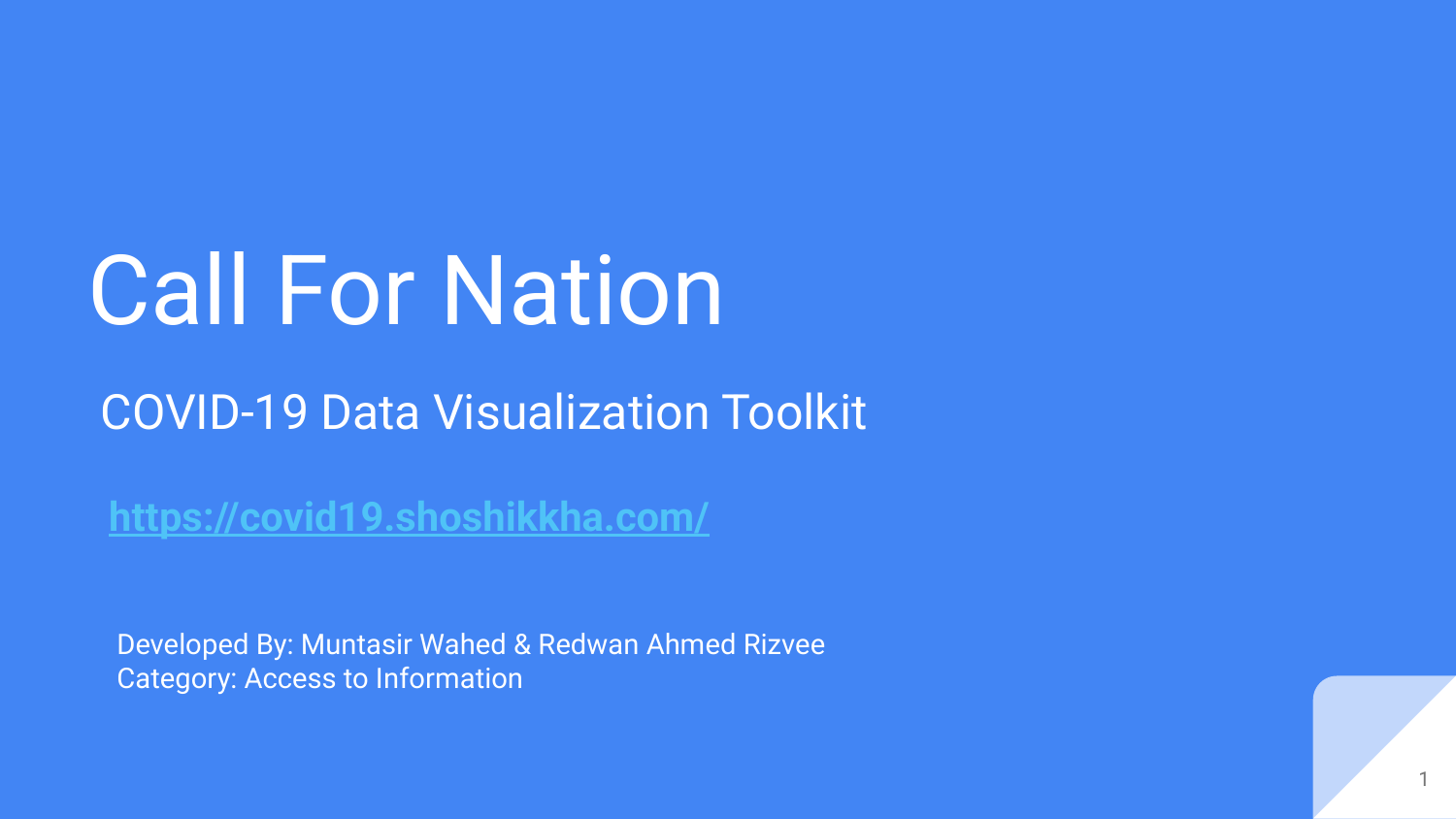

# Call For Nation
COVID-19 Data Visualization Toolkit
https://covid19.shoshikkha.com/
Developed By: Muntasir Wahed & Redwan Ahmed Rizvee
Category: Access to Information
1